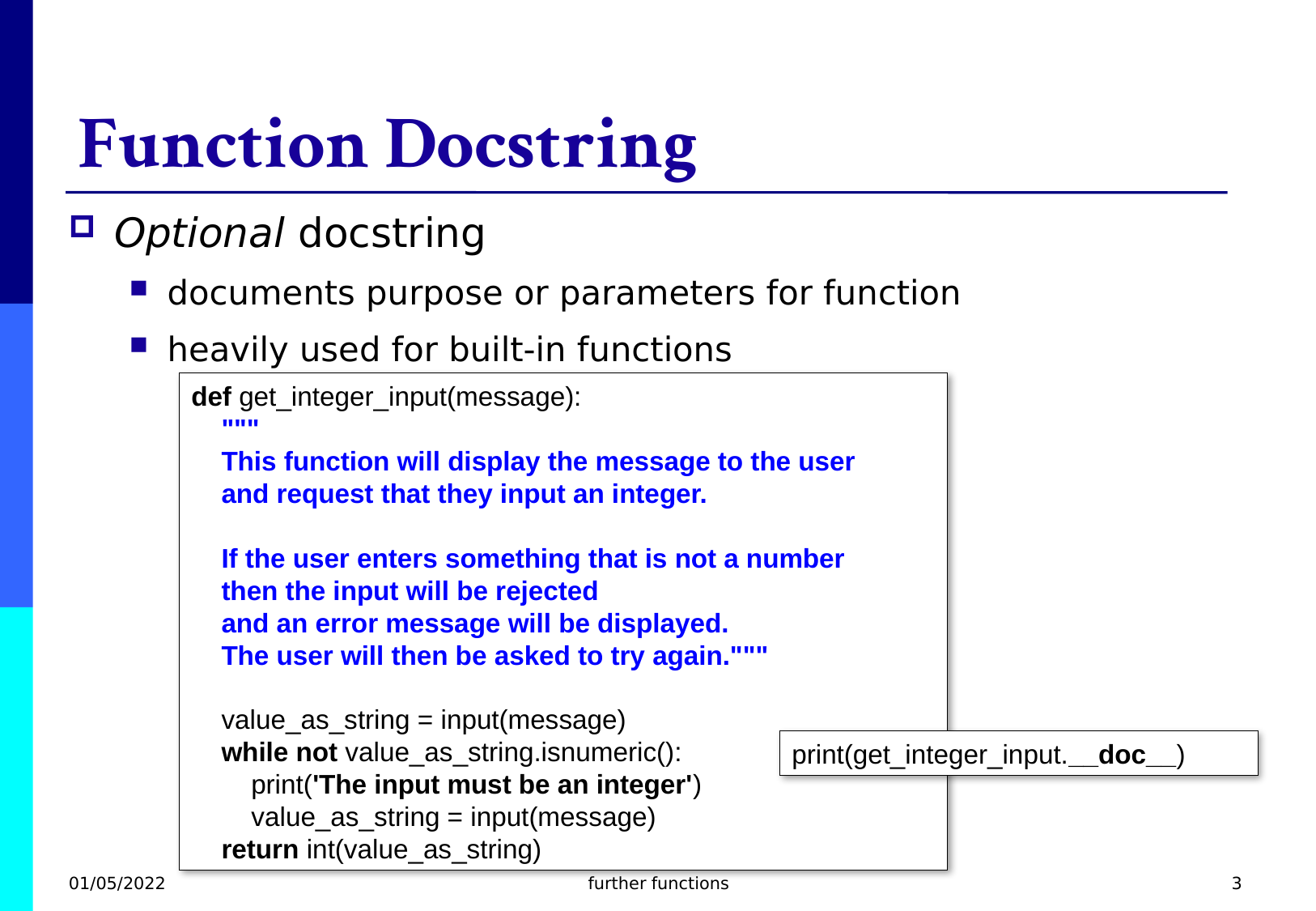

# Function Docstring
Optional docstring
documents purpose or parameters for function
heavily used for built-in functions
def get_integer_input(message):
    """
    This function will display the message to the user
    and request that they input an integer.

    If the user enters something that is not a number
    then the input will be rejected
    and an error message will be displayed.
    The user will then be asked to try again."""

    value_as_string = input(message)
    while not value_as_string.isnumeric():
        print('The input must be an integer')
        value_as_string = input(message)
    return int(value_as_string)
print(get_integer_input.__doc__)
01/05/2022
further functions
3